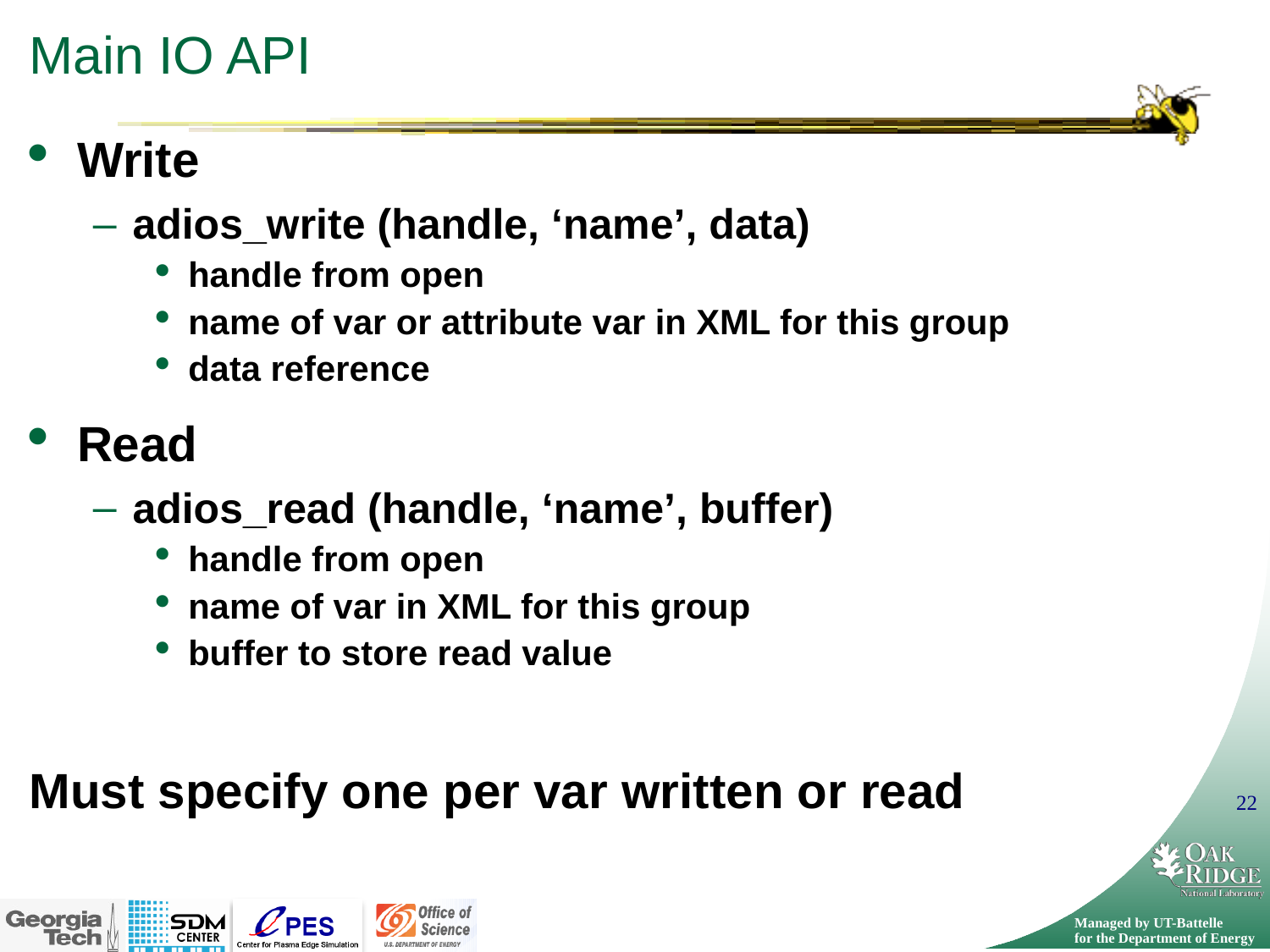

# Main IO API
Write
adios_write (handle, ‘name’, data)
handle from open
name of var or attribute var in XML for this group
data reference
Read
adios_read (handle, ‘name’, buffer)
handle from open
name of var in XML for this group
buffer to store read value

Must specify one per var written or read